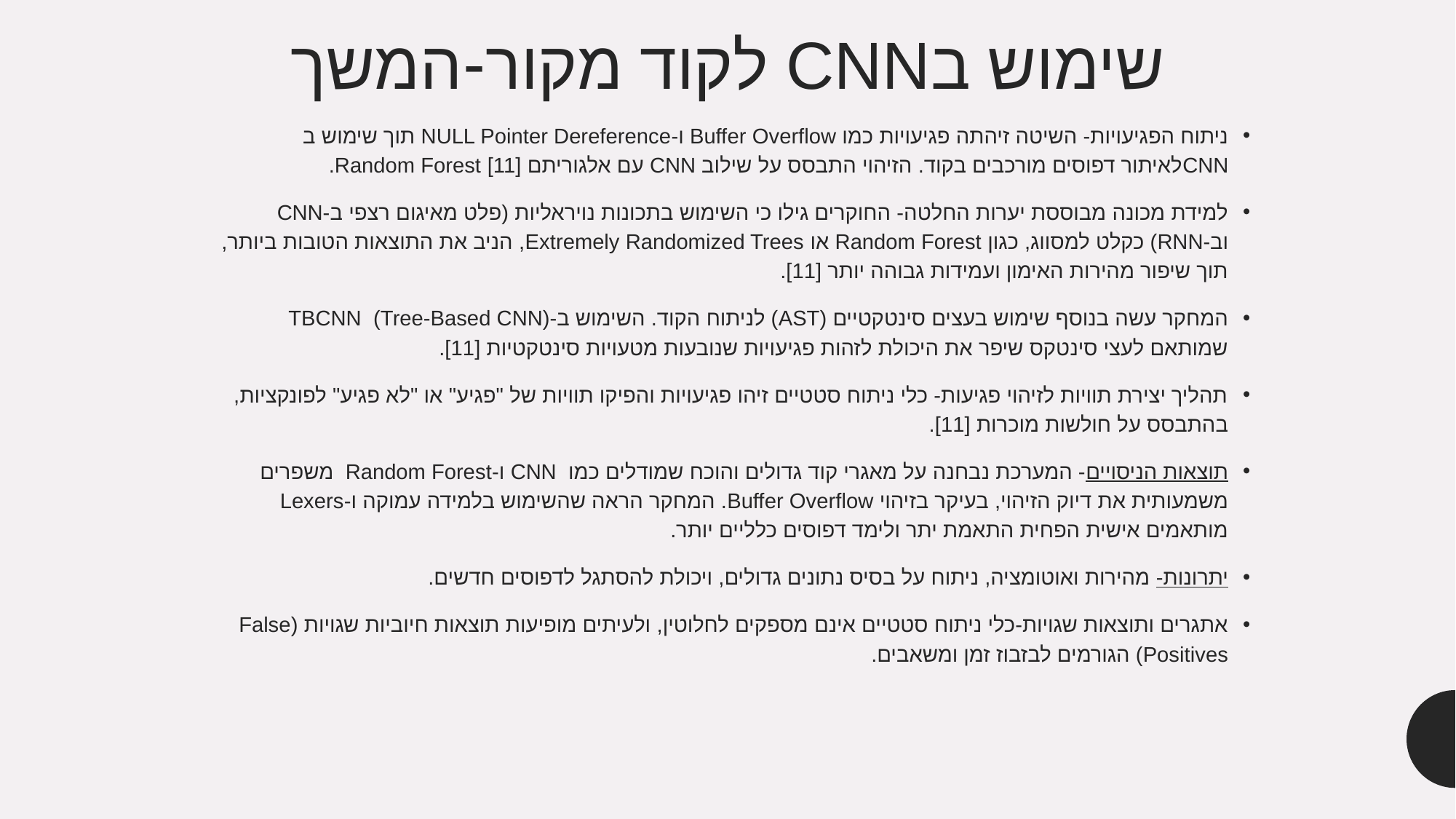

# שימוש בCNN לקוד מקור-המשך
ניתוח הפגיעויות- השיטה זיהתה פגיעויות כמו Buffer Overflow ו-NULL Pointer Dereference תוך שימוש ב  CNNלאיתור דפוסים מורכבים בקוד. הזיהוי התבסס על שילוב CNN עם אלגוריתם Random Forest [11].
למידת מכונה מבוססת יערות החלטה- החוקרים גילו כי השימוש בתכונות נויראליות (פלט מאיגום רצפי ב-CNN וב-RNN) כקלט למסווג, כגון Random Forest או Extremely Randomized Trees, הניב את התוצאות הטובות ביותר, תוך שיפור מהירות האימון ועמידות גבוהה יותר [11].
המחקר עשה בנוסף שימוש בעצים סינטקטיים (AST) לניתוח הקוד. השימוש ב-TBCNN  (Tree-Based CNN) שמותאם לעצי סינטקס שיפר את היכולת לזהות פגיעויות שנובעות מטעויות סינטקטיות [11].
תהליך יצירת תוויות לזיהוי פגיעות- כלי ניתוח סטטיים זיהו פגיעויות והפיקו תוויות של "פגיע" או "לא פגיע" לפונקציות, בהתבסס על חולשות מוכרות [11].
תוצאות הניסויים- המערכת נבחנה על מאגרי קוד גדולים והוכח שמודלים כמו  CNN ו-Random Forest  משפרים משמעותית את דיוק הזיהוי, בעיקר בזיהוי Buffer Overflow. המחקר הראה שהשימוש בלמידה עמוקה ו-Lexers מותאמים אישית הפחית התאמת יתר ולימד דפוסים כלליים יותר.
יתרונות- מהירות ואוטומציה, ניתוח על בסיס נתונים גדולים, ויכולת להסתגל לדפוסים חדשים.
אתגרים ותוצאות שגויות-כלי ניתוח סטטיים אינם מספקים לחלוטין, ולעיתים מופיעות תוצאות חיוביות שגויות (False Positives) הגורמים לבזבוז זמן ומשאבים.